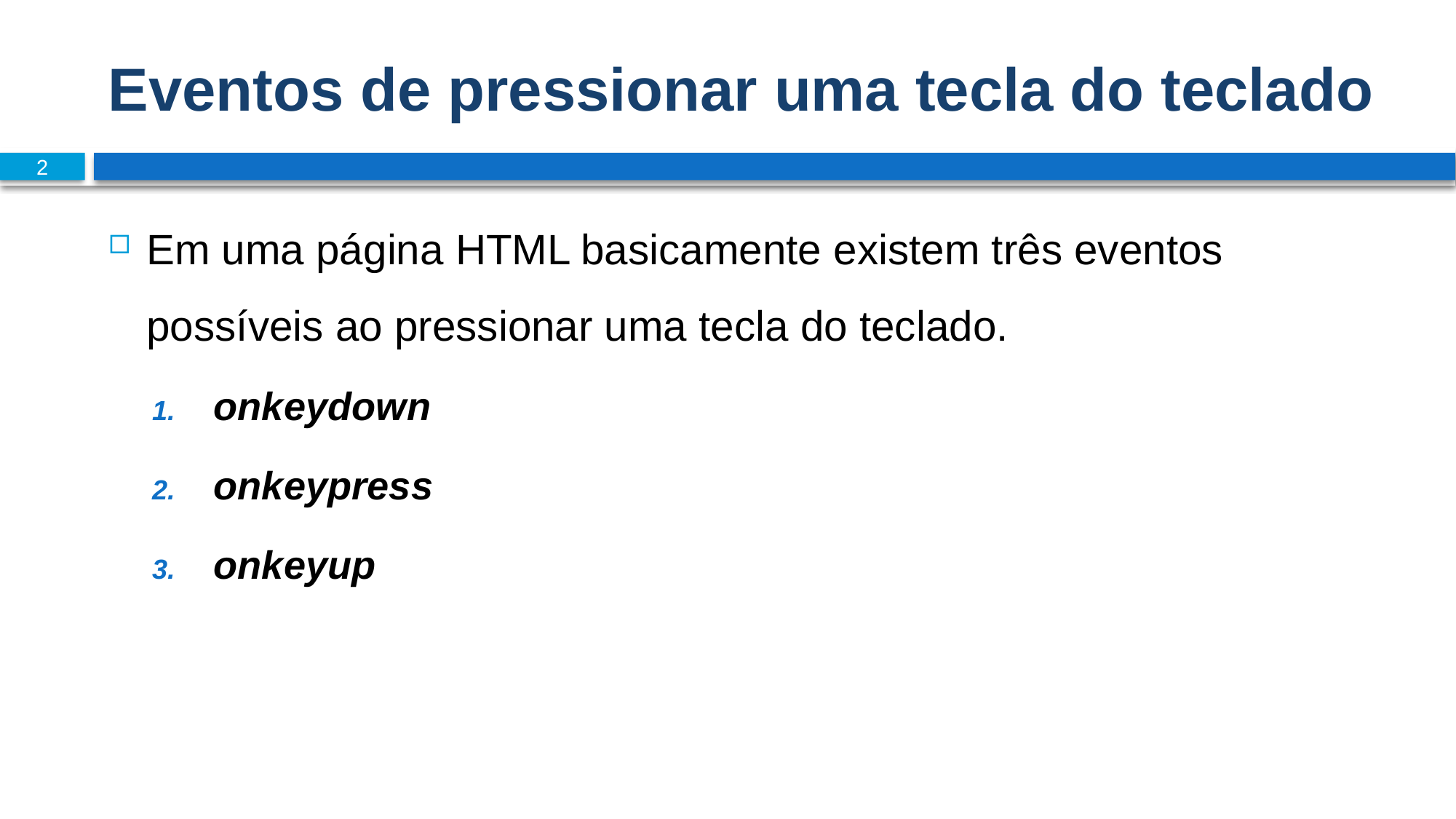

# Eventos de pressionar uma tecla do teclado
2
Em uma página HTML basicamente existem três eventos possíveis ao pressionar uma tecla do teclado.
onkeydown
onkeypress
onkeyup